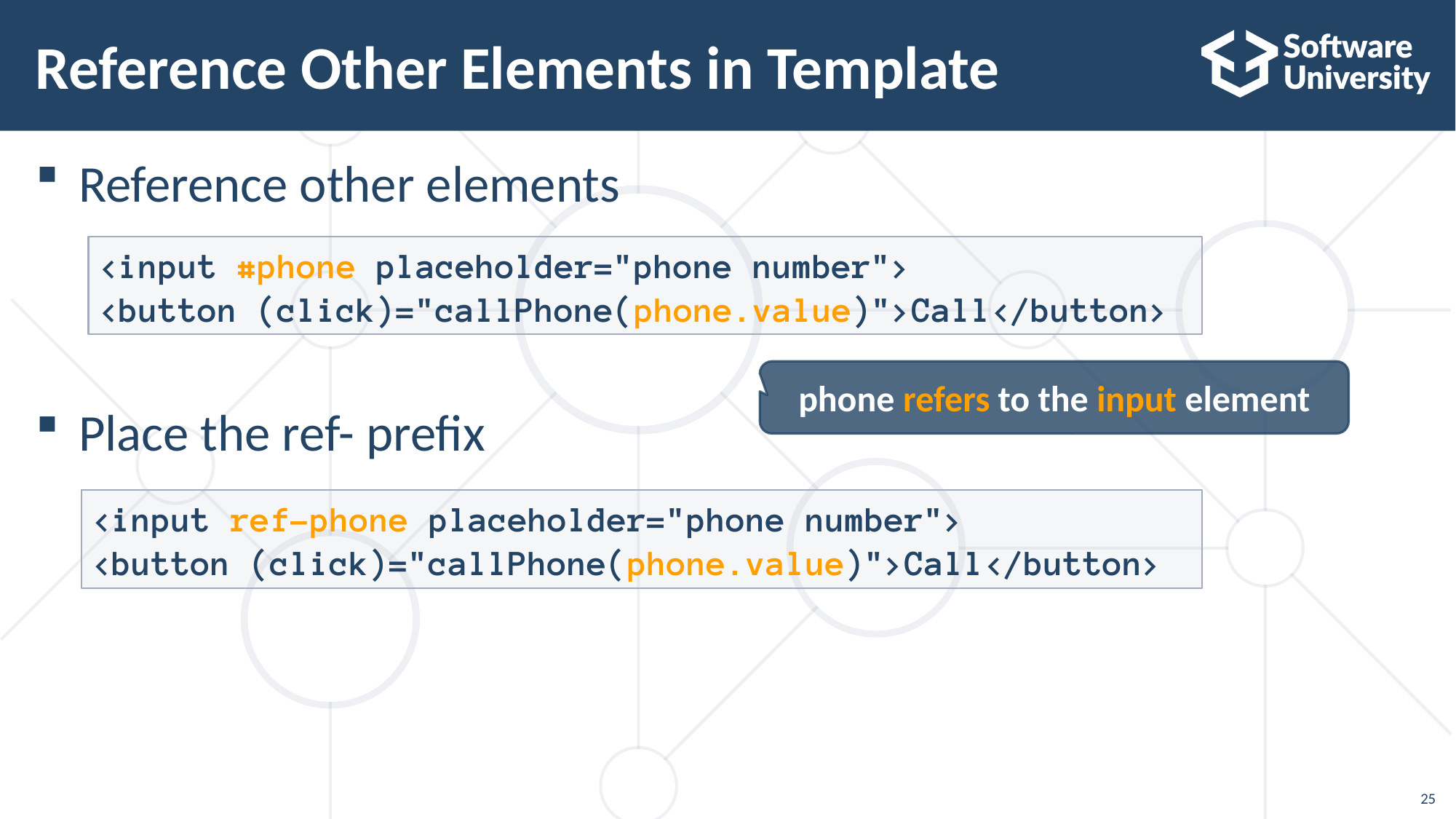

# Reference Other Elements in Template
Reference other elements

Place the ref- prefix
<input #phone placeholder="phone number">
<button (click)="callPhone(phone.value)">Call</button>
phone refers to the input element
<input ref-phone placeholder="phone number">
<button (click)="callPhone(phone.value)">Call</button>
25